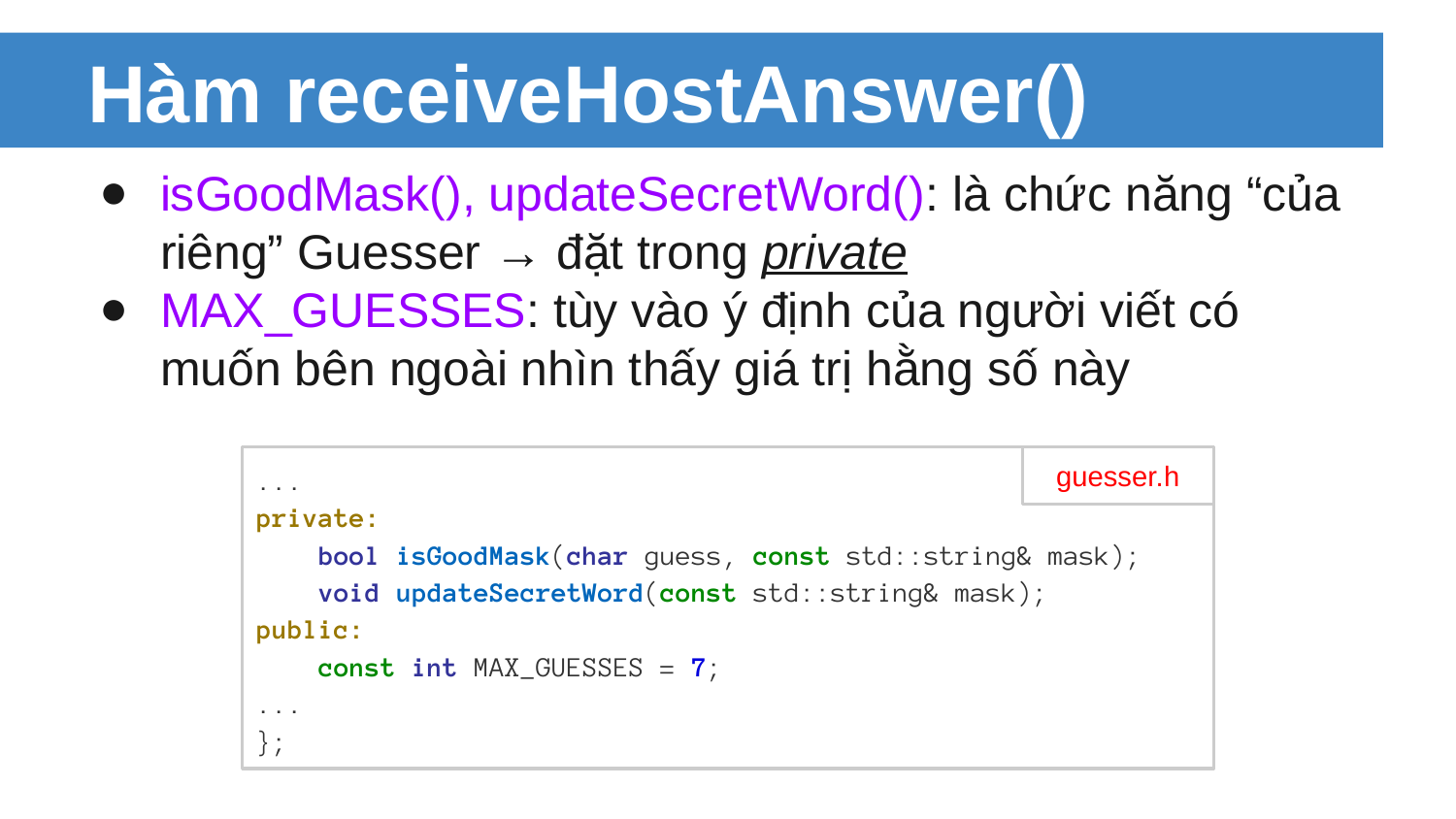

# Hàm receiveHostAnswer()
isGoodMask(), updateSecretWord(): là chức năng “của riêng” Guesser → đặt trong private
MAX_GUESSES: tùy vào ý định của người viết có muốn bên ngoài nhìn thấy giá trị hằng số này
...
private:
    bool isGoodMask(char guess, const std::string& mask);
    void updateSecretWord(const std::string& mask);
public:
    const int MAX_GUESSES = 7;
...
};
guesser.h